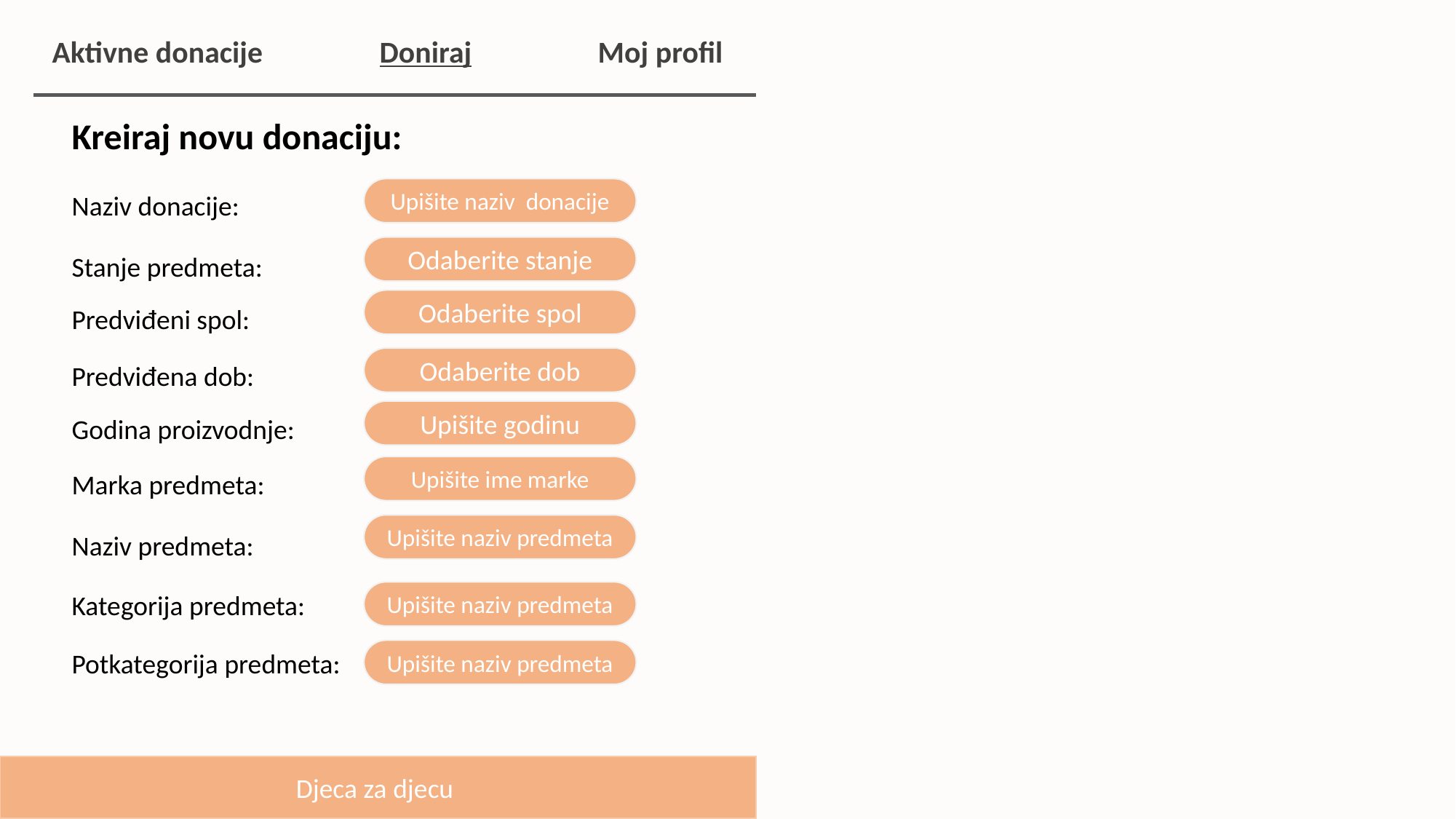

Aktivne donacije		Doniraj		Moj profil
Kreiraj novu donaciju:
Upišite naziv  donacije
Naziv donacije:
Odaberite stanje
Stanje predmeta:
Odaberite spol
Predviđeni spol:
Odaberite dob
Predviđena dob:
Upišite godinu
Godina proizvodnje:
Marka predmeta:
Upišite ime marke
Upišite naziv predmeta
Naziv predmeta:
Upišite naziv predmeta
Kategorija predmeta:
Upišite naziv predmeta
Potkategorija predmeta:
Djeca za djecu